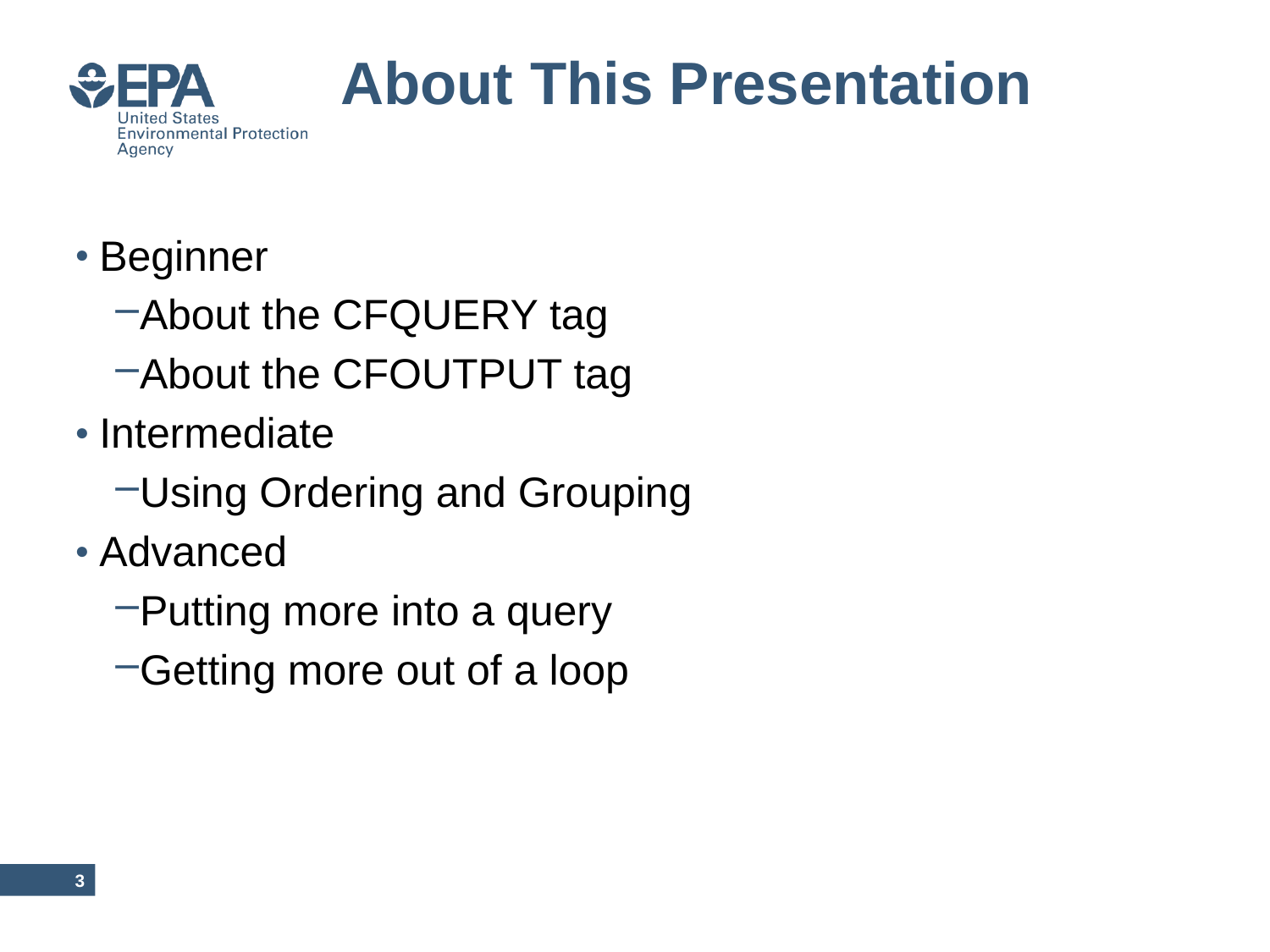

# About This Presentation
Beginner
About the CFQUERY tag
About the CFOUTPUT tag
Intermediate
Using Ordering and Grouping
Advanced
Putting more into a query
Getting more out of a loop
3